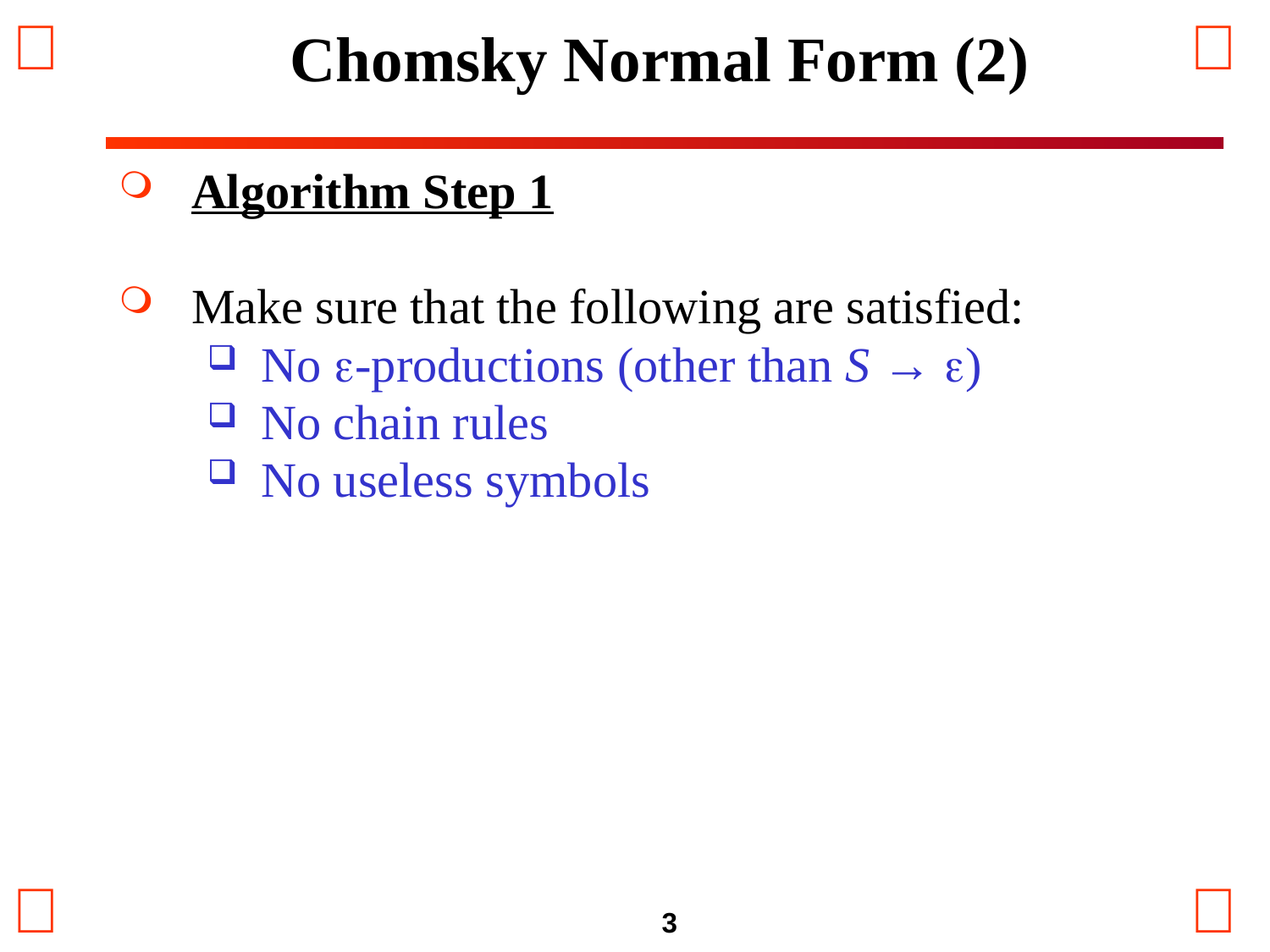

# Chomsky Normal Form (2)
Algorithm Step 1

Make sure that the following are satisfied:
No ε-productions (other than S → ε)
No chain rules
No useless symbols